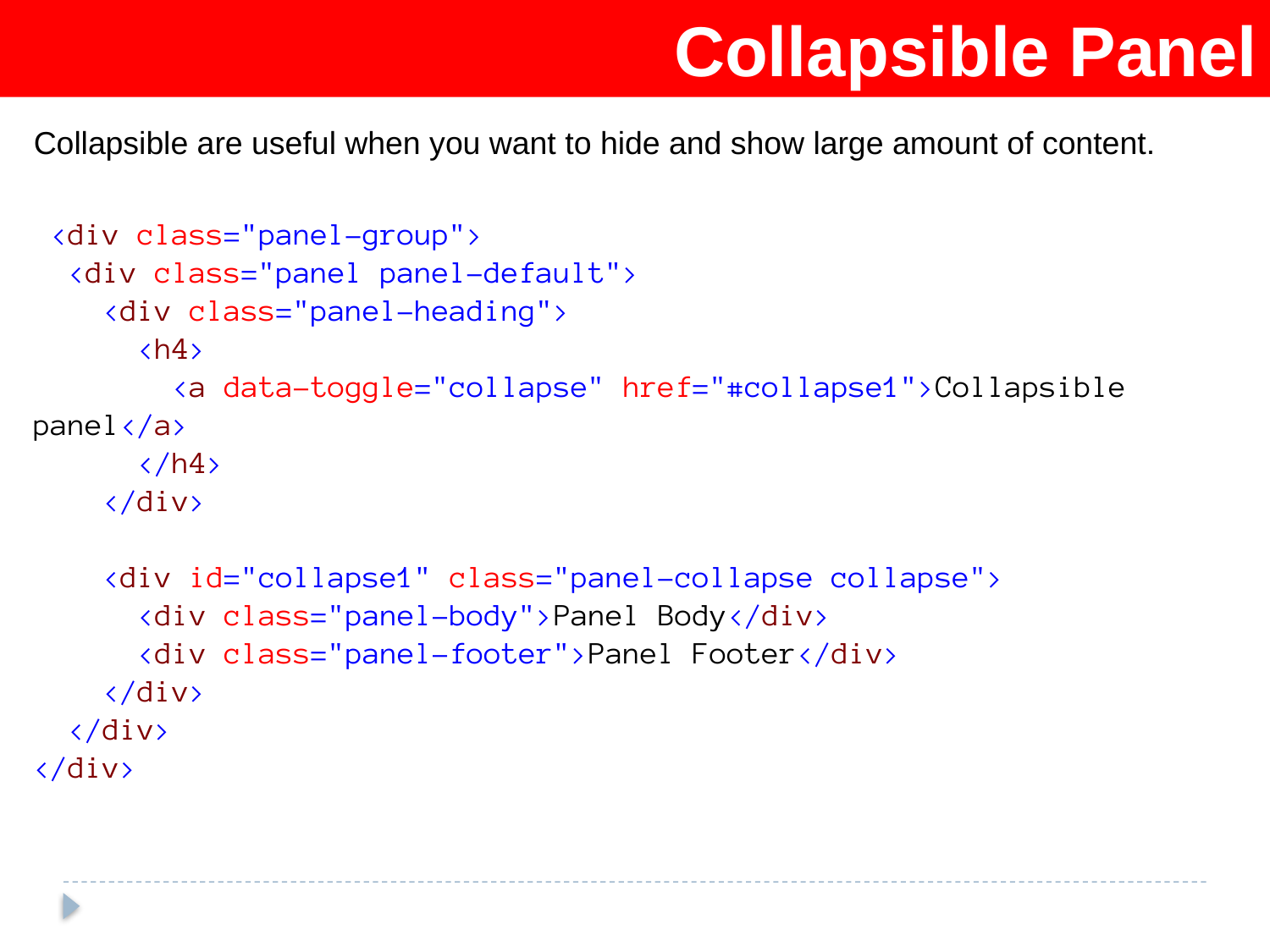

Collapsible Panel
Collapsible are useful when you want to hide and show large amount of content.
 <div class="panel-group">
  <div class="panel panel-default">
    <div class="panel-heading">
      <h4>
        <a data-toggle="collapse" href="#collapse1">Collapsible panel</a>
      </h4>
    </div>

    <div id="collapse1" class="panel-collapse collapse">
      <div class="panel-body">Panel Body</div>
      <div class="panel-footer">Panel Footer</div>
    </div>
  </div>
</div>